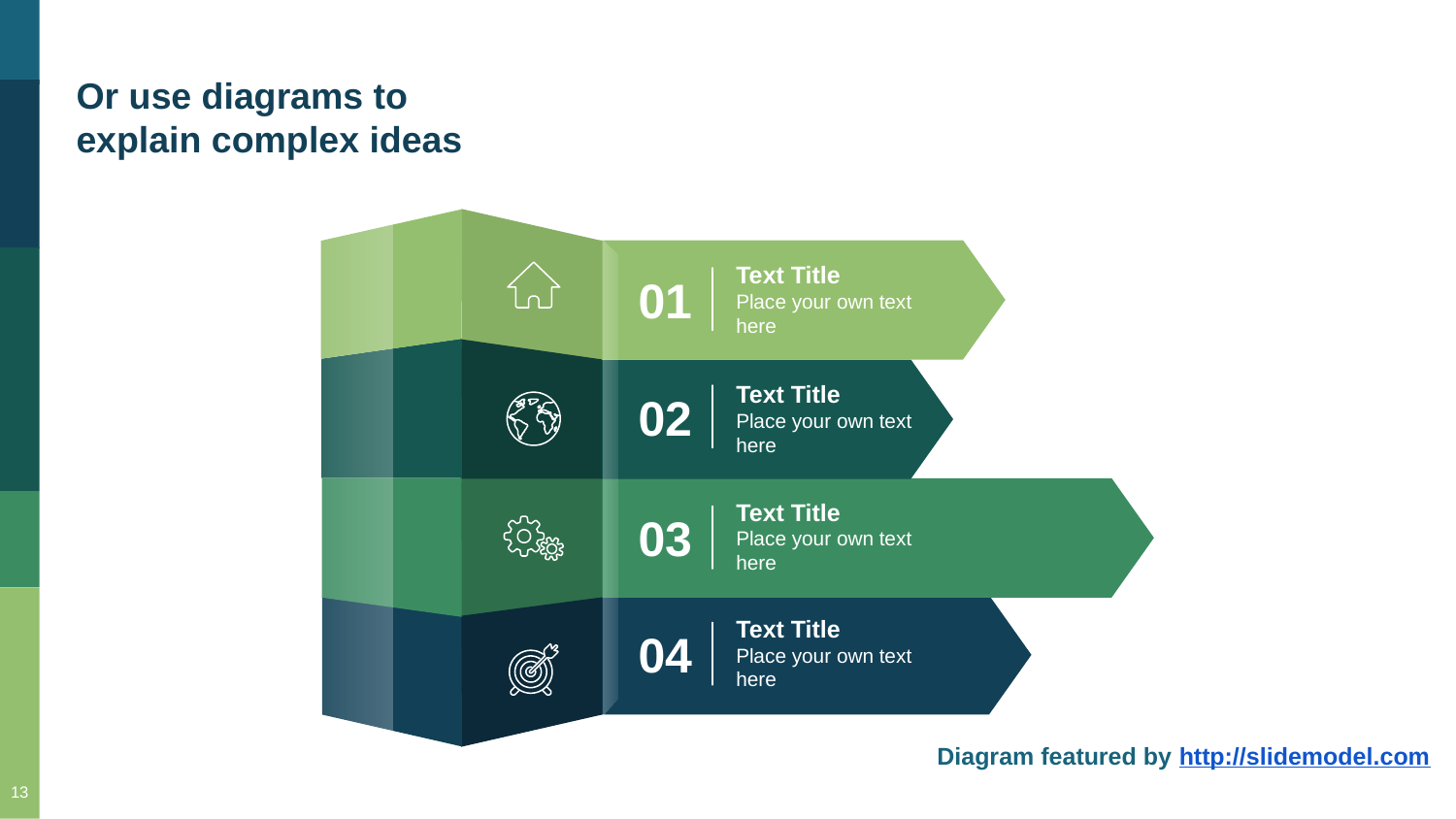

Or use diagrams to explain complex ideas

01
Text Title
Place your own text here

02
Text Title
Place your own text here

Text Title
Place your own text here
03

Text Title
Place your own text here
04

Diagram featured by http://slidemodel.com
13